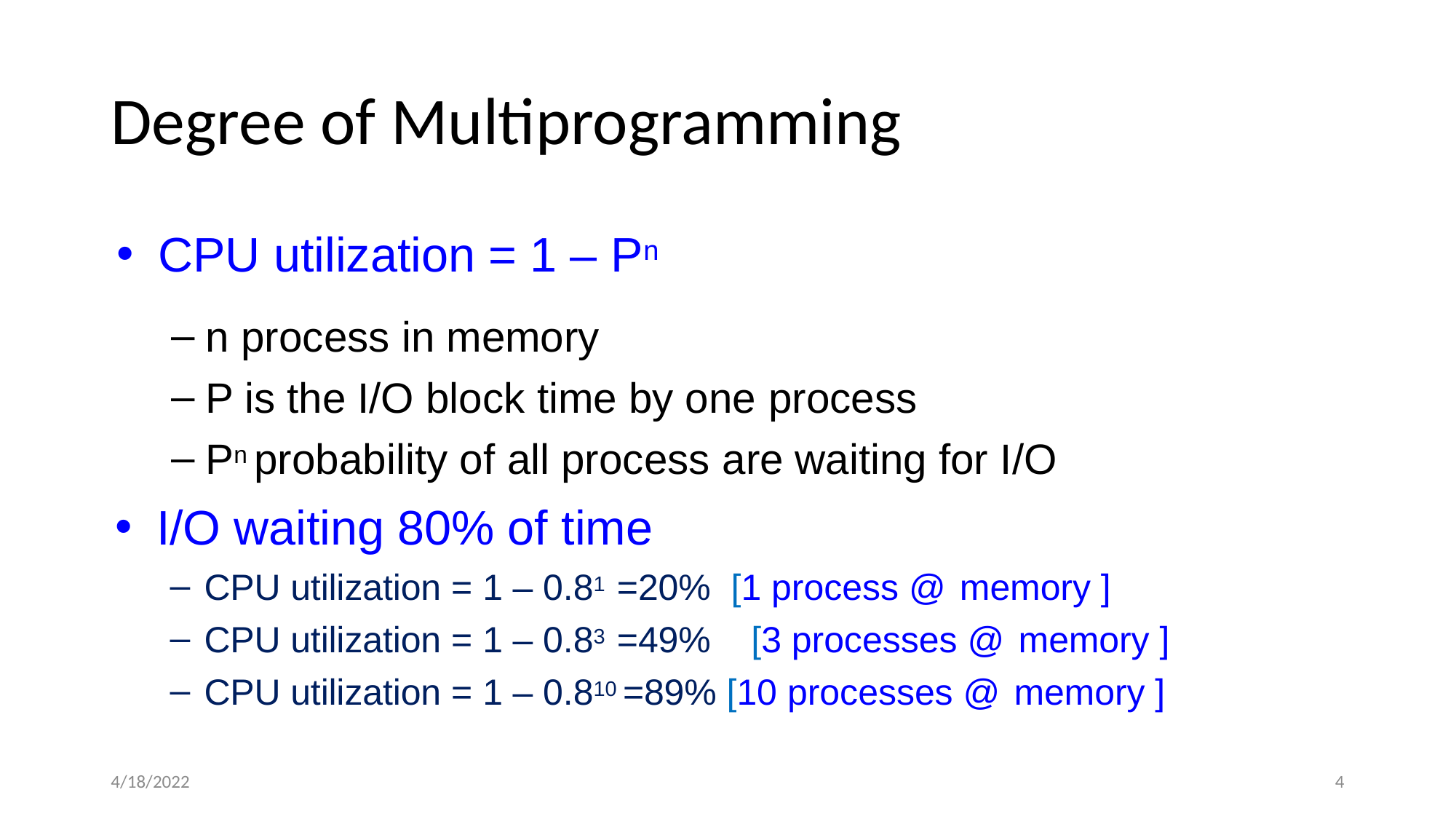

# Degree of Multiprogramming
CPU utilization = 1 – Pn
n process in memory
P is the I/O block time by one process
Pn probability of all process are waiting for I/O
I/O waiting 80% of time
CPU utilization = 1 – 0.81  =20%  [1 process @ memory ]
CPU utilization = 1 – 0.83  =49%    [3 processes @ memory ]
CPU utilization = 1 – 0.810 =89% [10 processes @ memory ]
4/18/2022
4